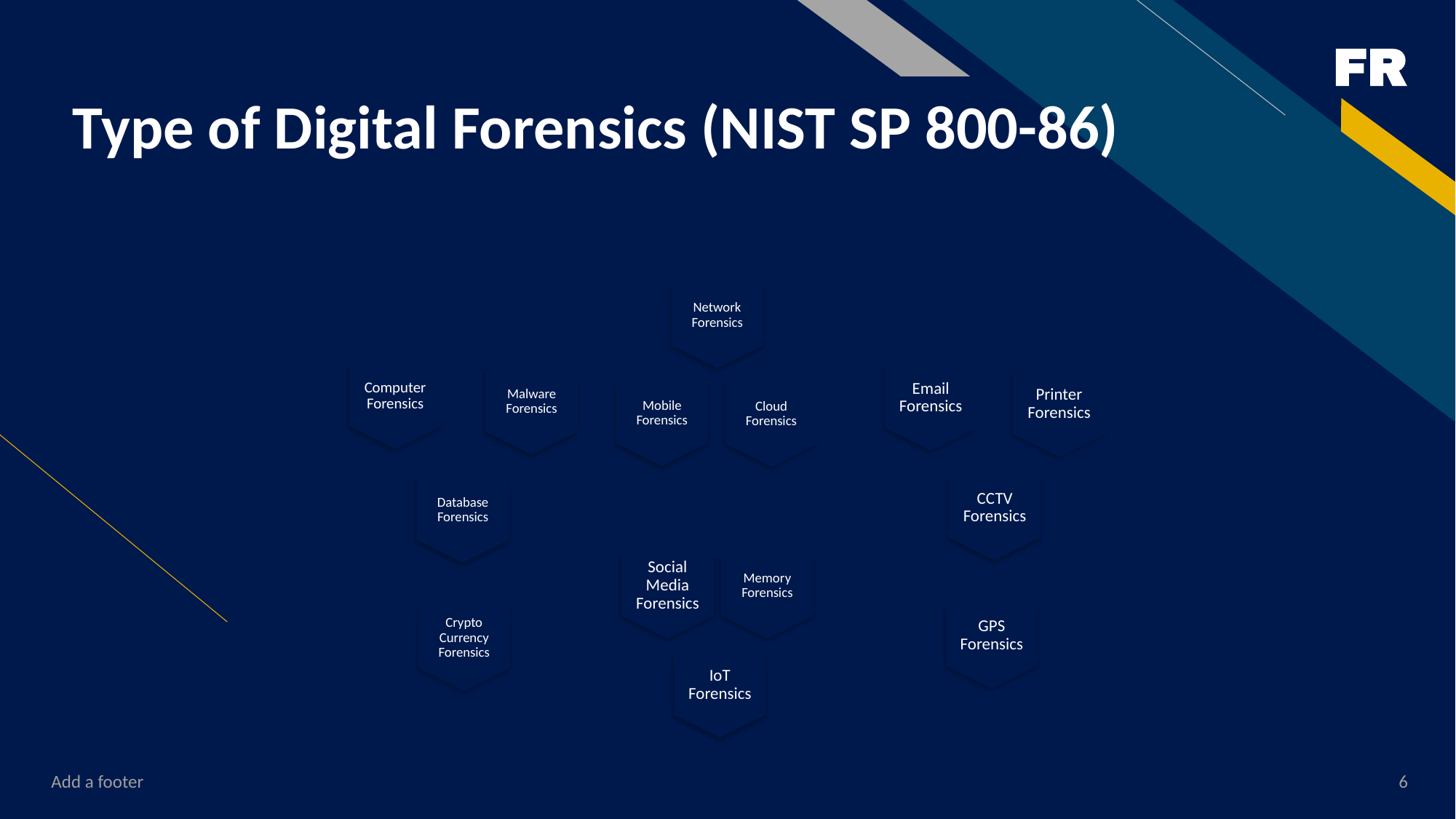

# Type of Digital Forensics (NIST SP 800-86)
Crypto Currency Forensics
GPS Forensics
Network Forensics
IoT Forensics
Malware Forensics
Computer Forensics
Cloud Forensics
Email Forensics
Memory Forensics
Social Media Forensics
Mobile Forensics
Printer Forensics
Database Forensics
CCTV Forensics
Add a footer
6